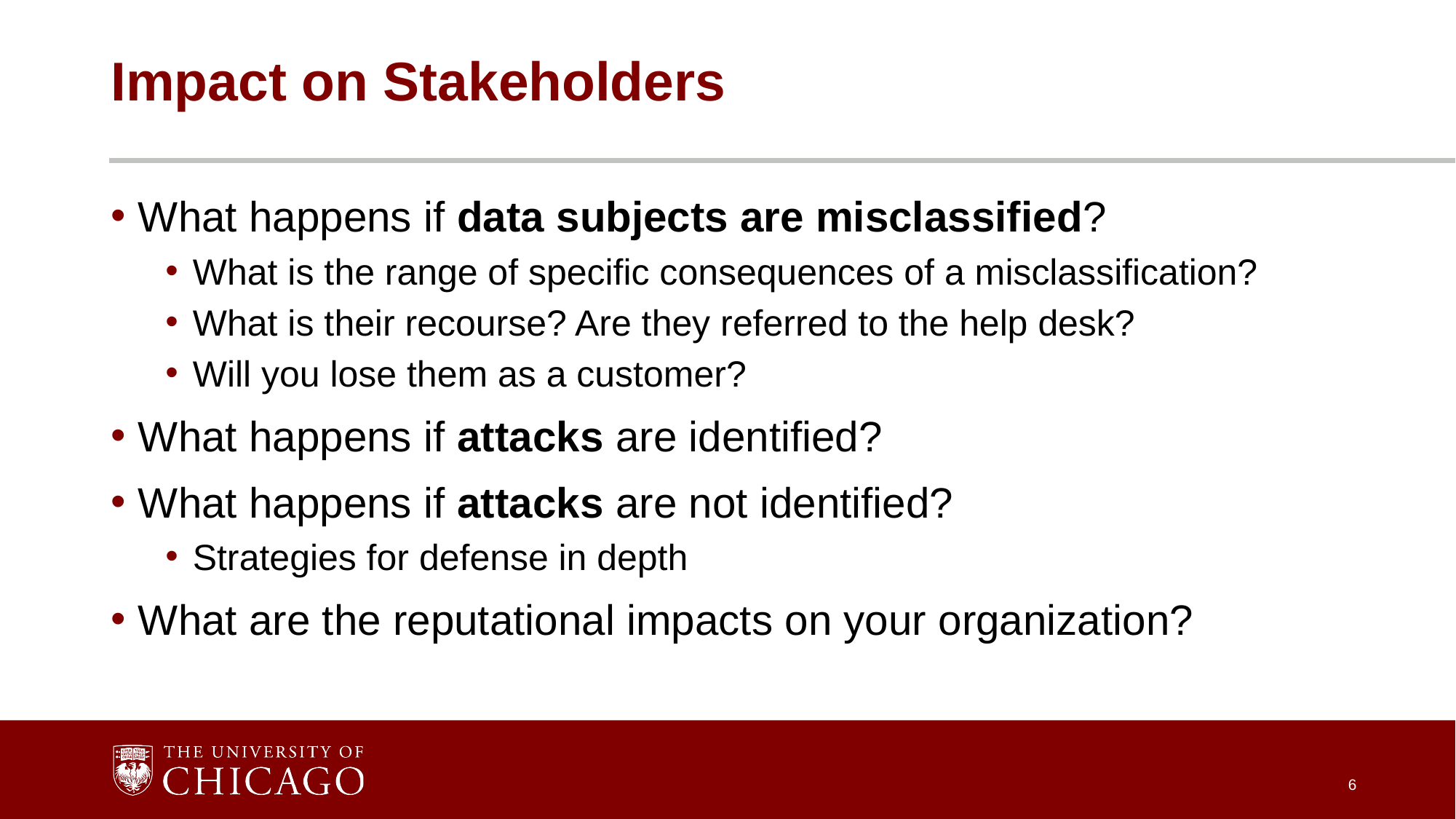

# Impact on Stakeholders
What happens if data subjects are misclassified?
What is the range of specific consequences of a misclassification?
What is their recourse? Are they referred to the help desk?
Will you lose them as a customer?
What happens if attacks are identified?
What happens if attacks are not identified?
Strategies for defense in depth
What are the reputational impacts on your organization?

6